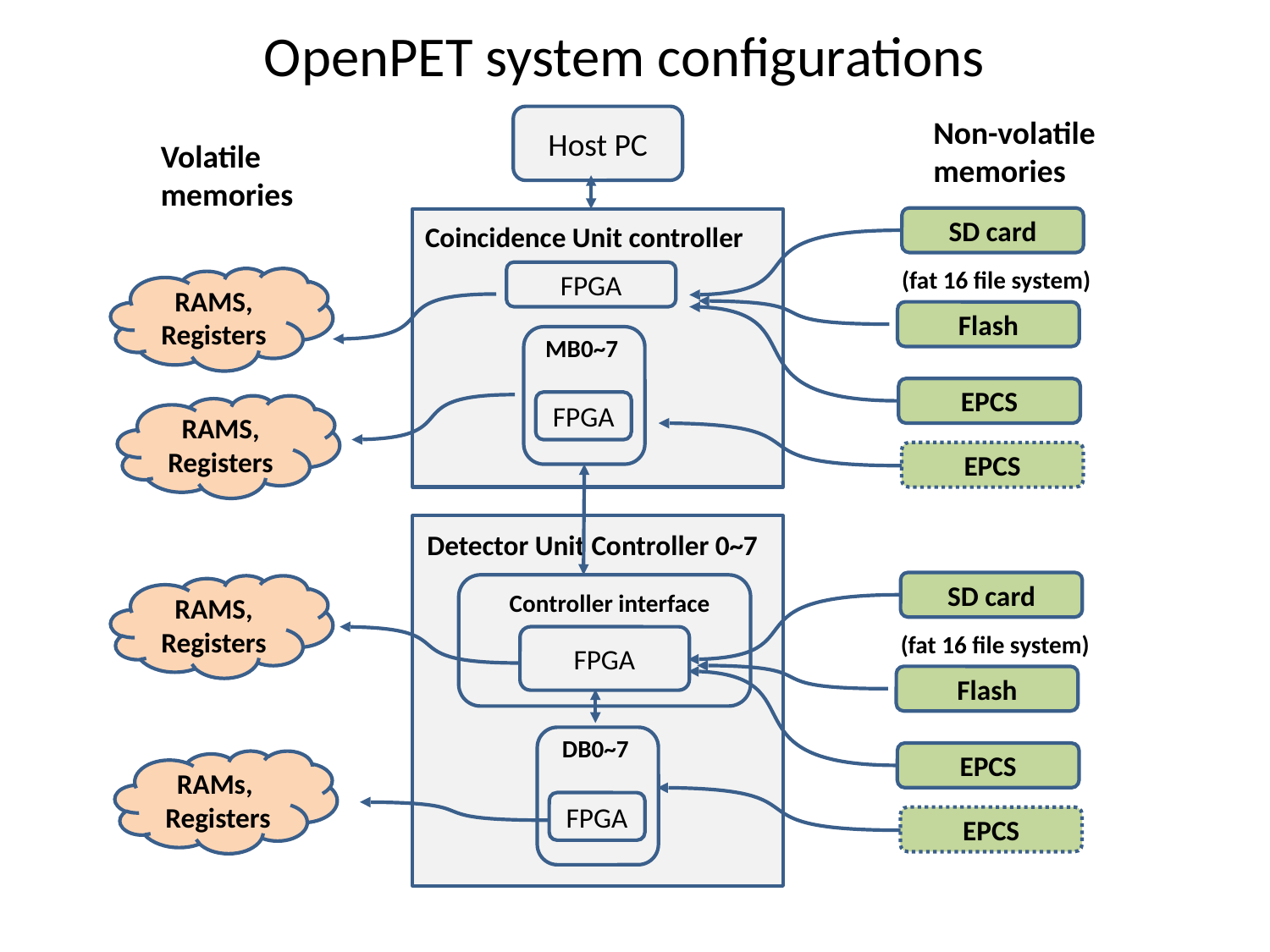

# OpenPET system configurations

Host PC
Non-volatile memories
Volatile memories
SD card

Coincidence Unit controller
(fat 16 file system)
FPGA
RAMS,
Registers
Flash

MB0~7
EPCS
FPGA
RAMS,
Registers
EPCS

Detector Unit Controller 0~7
SD card

RAMS,
Registers
Controller interface
(fat 16 file system)
FPGA
Flash

DB0~7
EPCS
RAMs,
Registers
FPGA
EPCS